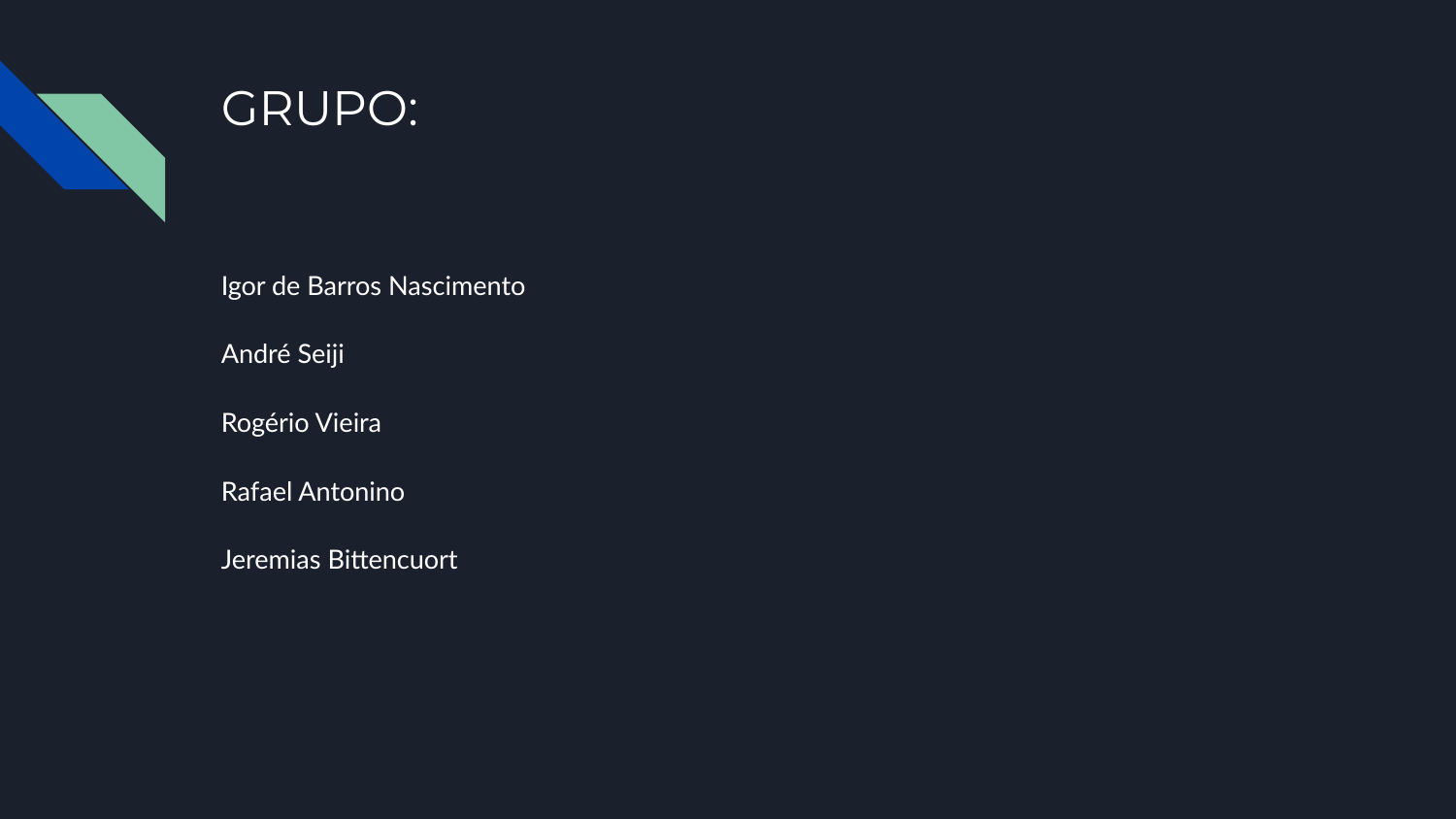

# GRUPO:
Igor de Barros Nascimento
André Seiji
Rogério Vieira
Rafael Antonino
Jeremias Bittencuort